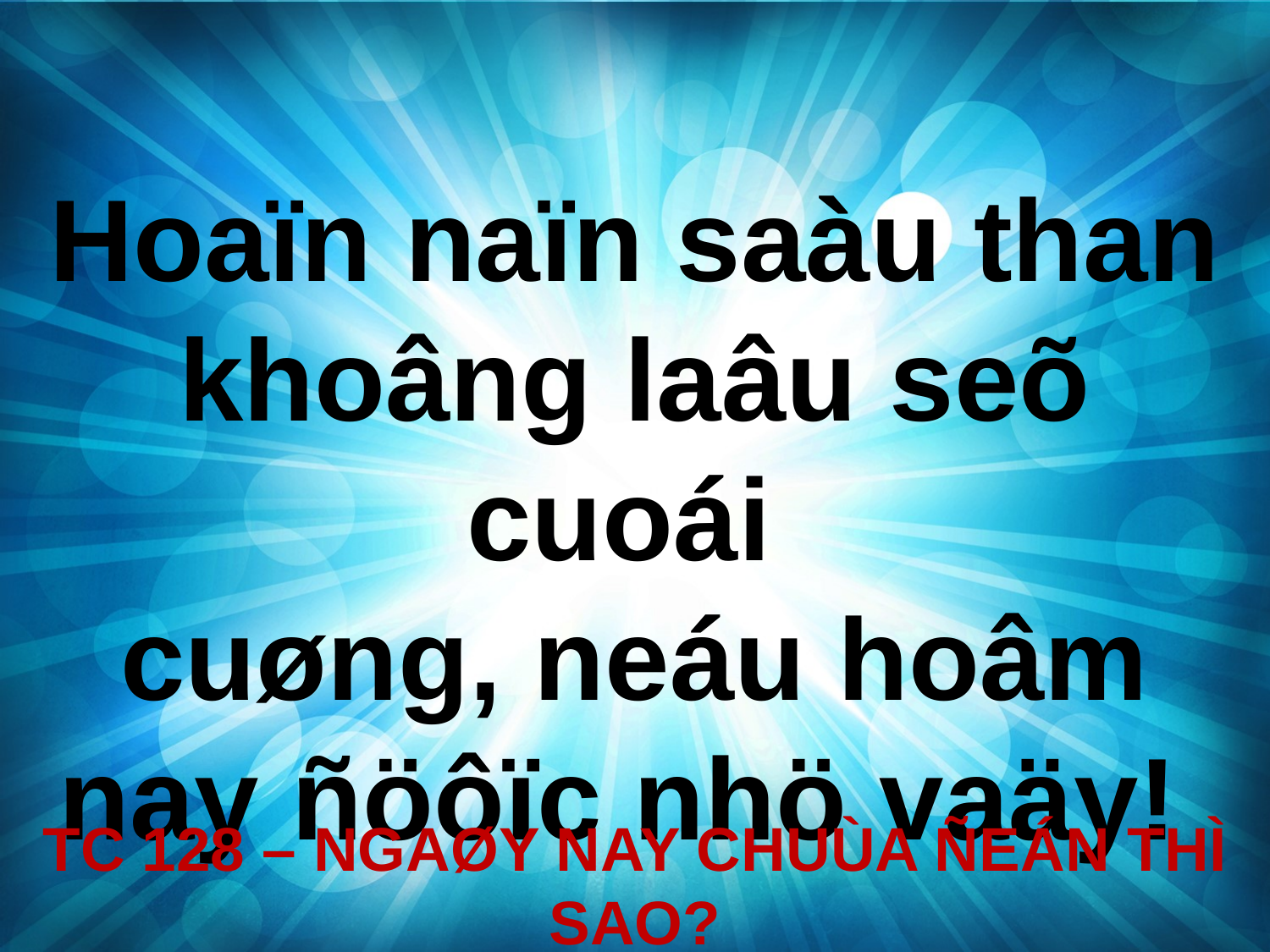

Hoaïn naïn saàu than khoâng laâu seõ cuoái
cuøng, neáu hoâm nay ñöôïc nhö vaäy!
TC 128 – NGAØY NAY CHUÙA ÑEÁN THÌ SAO?